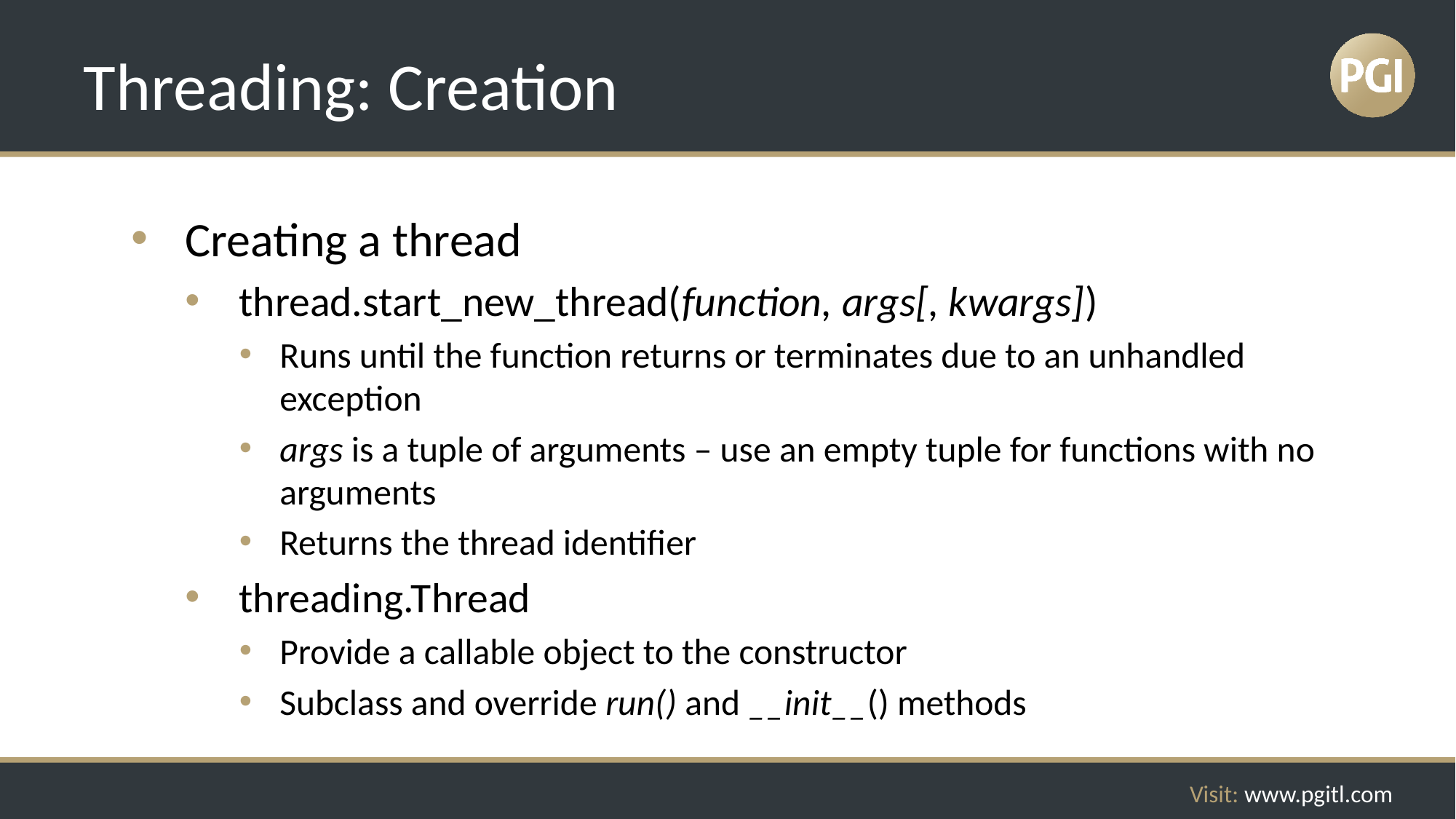

# Threading: Creation
Creating a thread
thread.start_new_thread(function, args[, kwargs])
Runs until the function returns or terminates due to an unhandled exception
args is a tuple of arguments – use an empty tuple for functions with no arguments
Returns the thread identifier
threading.Thread
Provide a callable object to the constructor
Subclass and override run() and __init__() methods